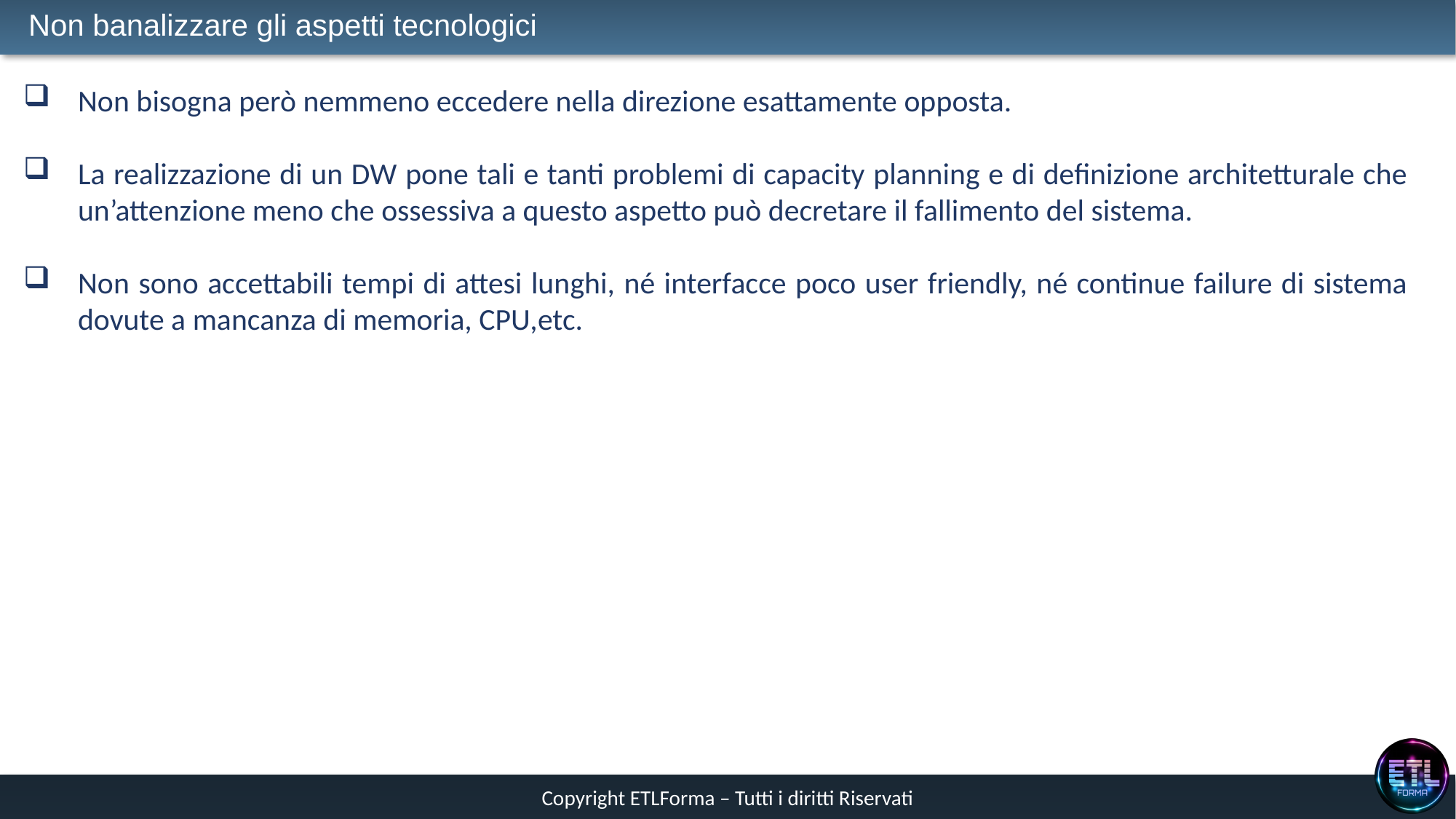

# Non banalizzare gli aspetti tecnologici
Non bisogna però nemmeno eccedere nella direzione esattamente opposta.

La realizzazione di un DW pone tali e tanti problemi di capacity planning e di definizione architetturale che un’attenzione meno che ossessiva a questo aspetto può decretare il fallimento del sistema.

Non sono accettabili tempi di attesi lunghi, né interfacce poco user friendly, né continue failure di sistema dovute a mancanza di memoria, CPU,etc.